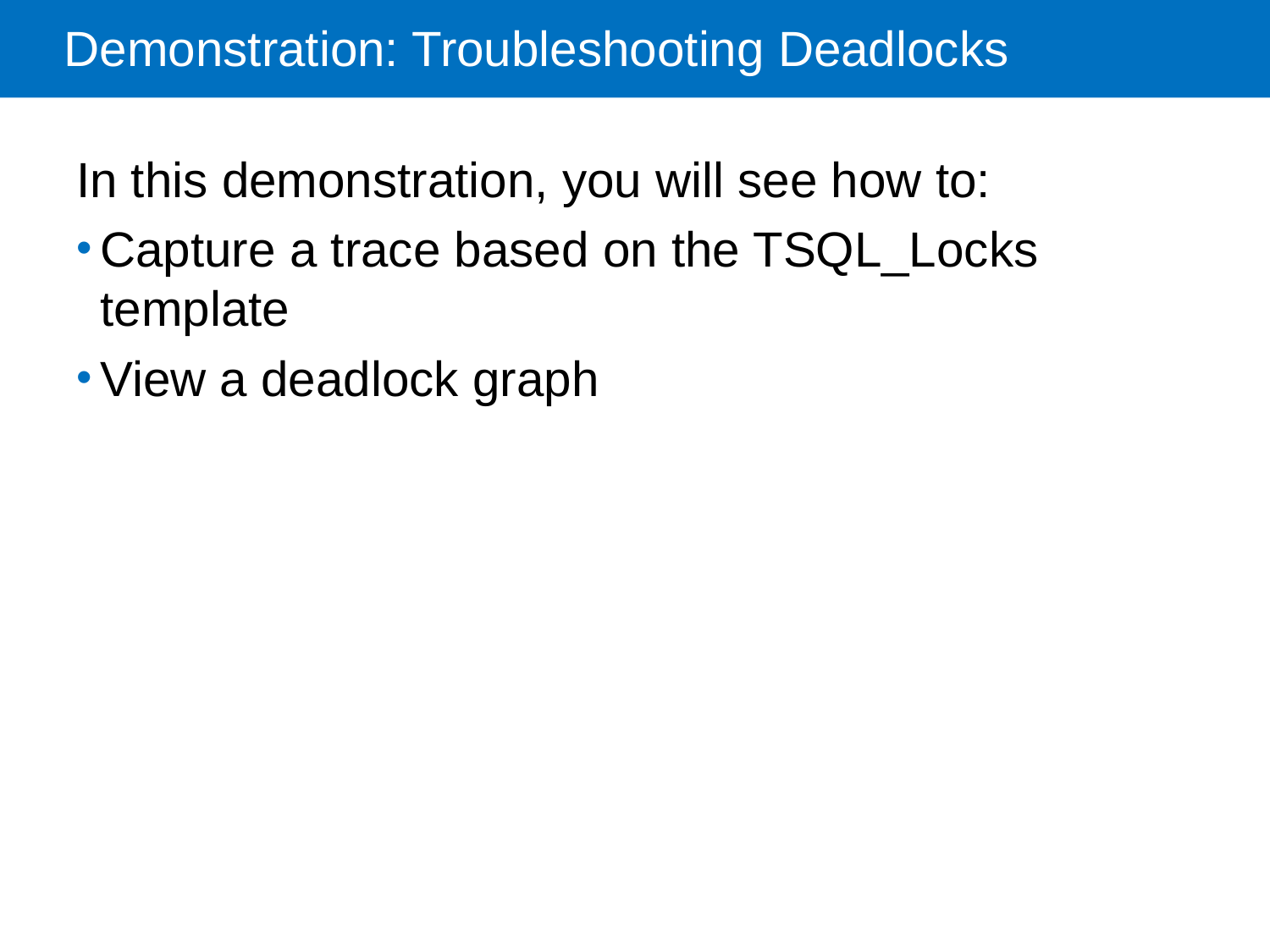

# Demonstration: Troubleshooting Deadlocks
In this demonstration, you will see how to:
Capture a trace based on the TSQL_Locks template
View a deadlock graph